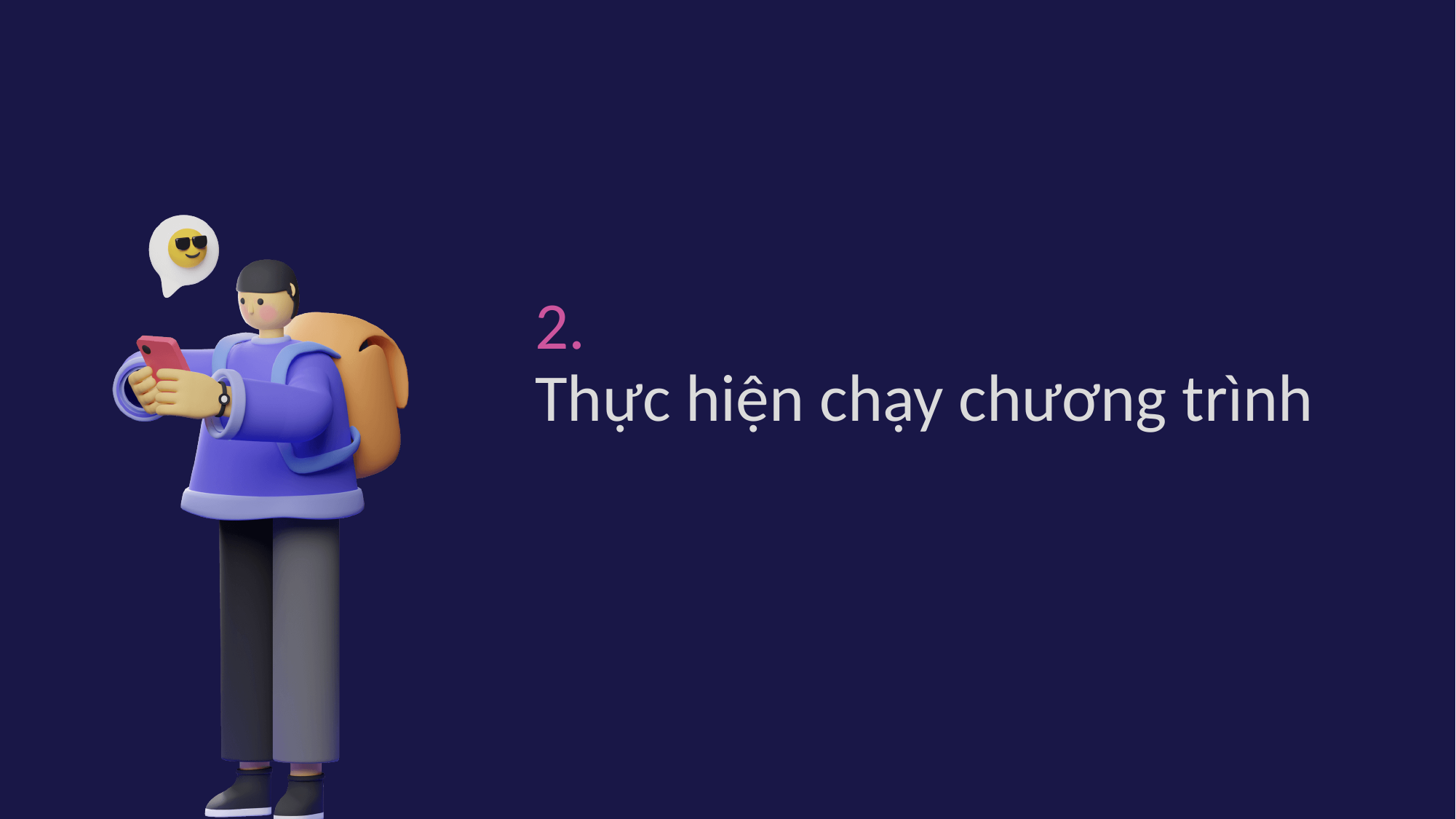

# 2.
Thực hiện chạy chương trình
7